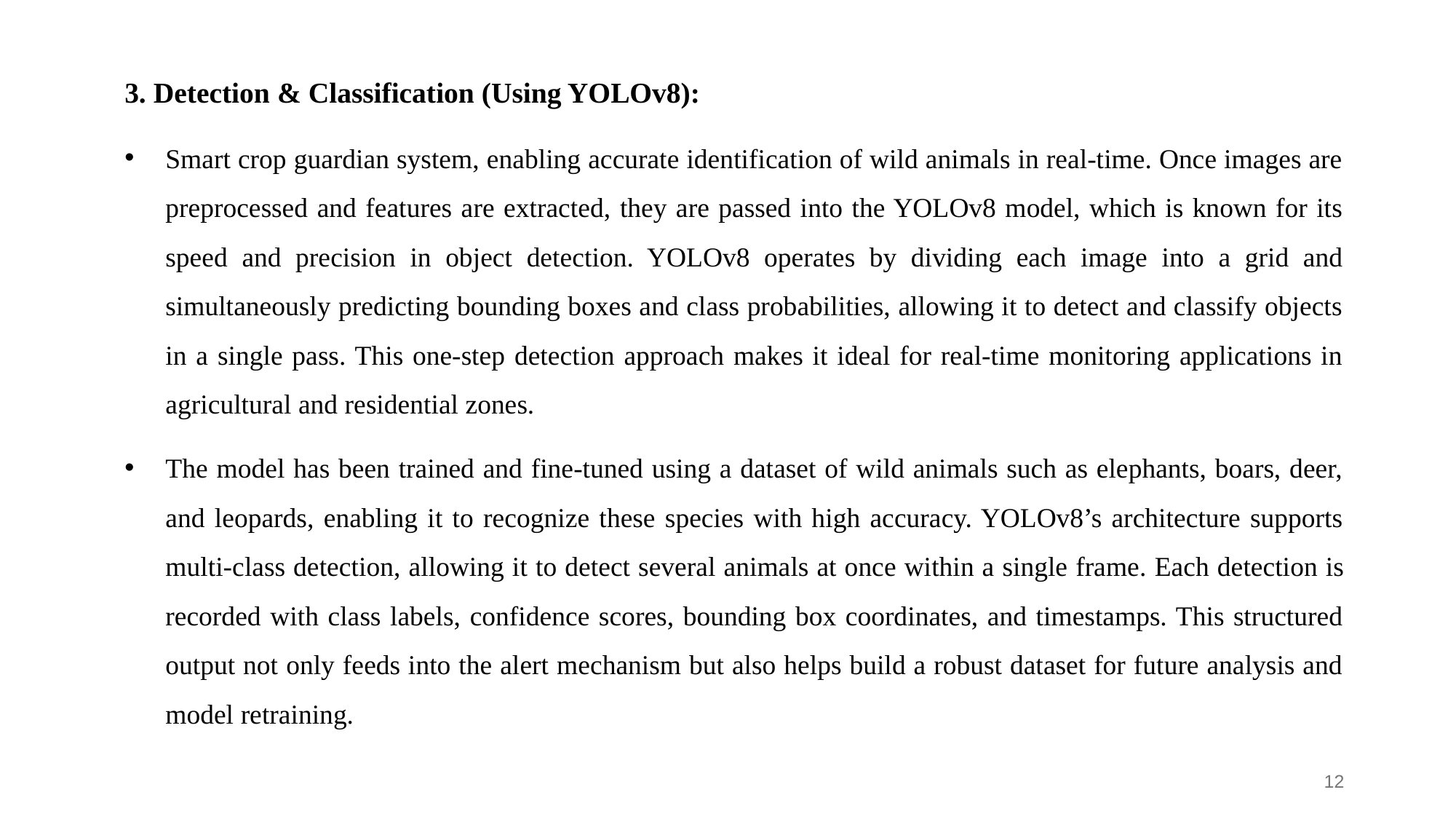

3. Detection & Classification (Using YOLOv8):
Smart crop guardian system, enabling accurate identification of wild animals in real-time. Once images are preprocessed and features are extracted, they are passed into the YOLOv8 model, which is known for its speed and precision in object detection. YOLOv8 operates by dividing each image into a grid and simultaneously predicting bounding boxes and class probabilities, allowing it to detect and classify objects in a single pass. This one-step detection approach makes it ideal for real-time monitoring applications in agricultural and residential zones.
The model has been trained and fine-tuned using a dataset of wild animals such as elephants, boars, deer, and leopards, enabling it to recognize these species with high accuracy. YOLOv8’s architecture supports multi-class detection, allowing it to detect several animals at once within a single frame. Each detection is recorded with class labels, confidence scores, bounding box coordinates, and timestamps. This structured output not only feeds into the alert mechanism but also helps build a robust dataset for future analysis and model retraining.

12